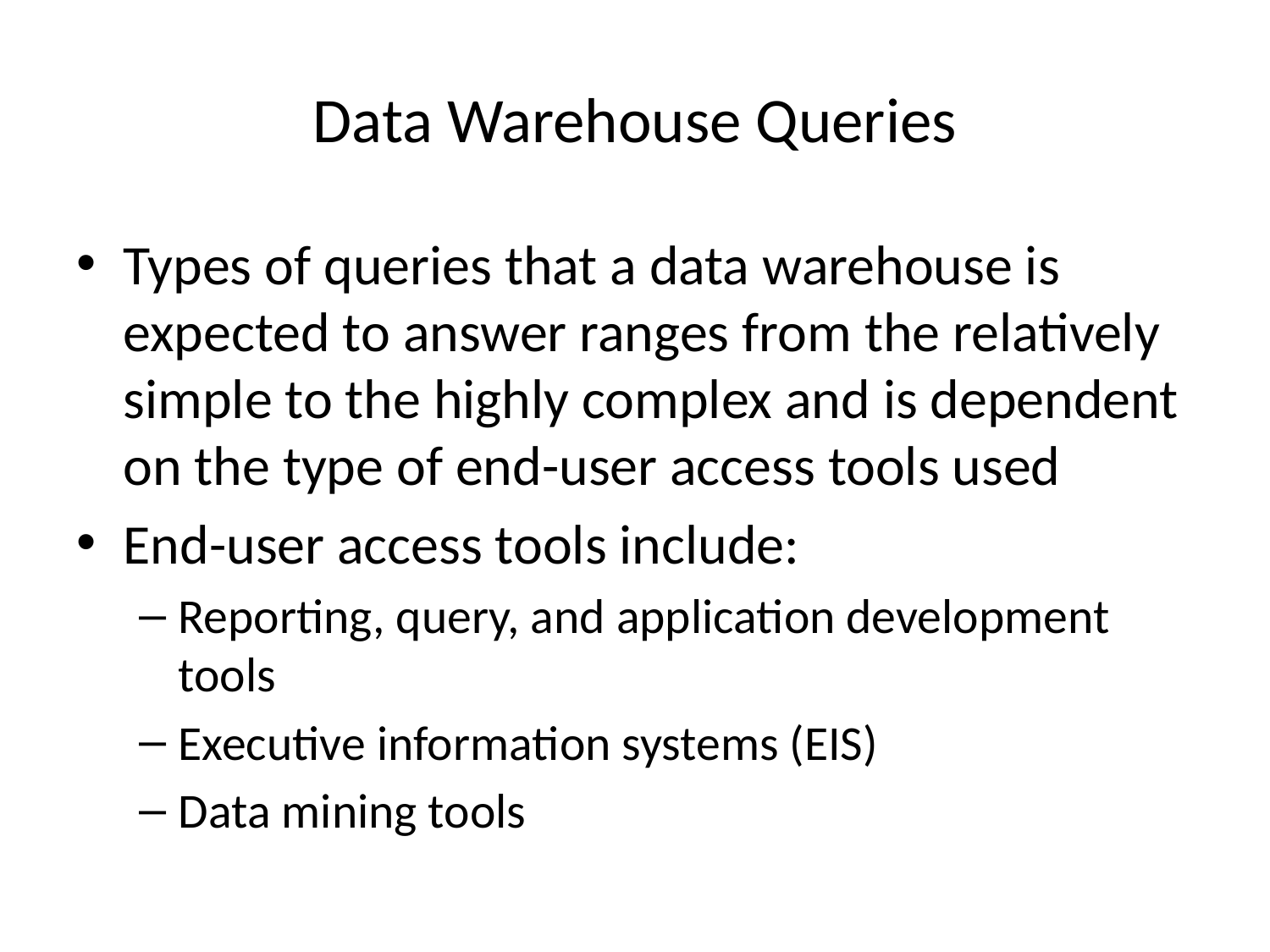

# Data Warehouse Queries
Types of queries that a data warehouse is expected to answer ranges from the relatively simple to the highly complex and is dependent on the type of end-user access tools used
End-user access tools include:
Reporting, query, and application development tools
Executive information systems (EIS)
Data mining tools